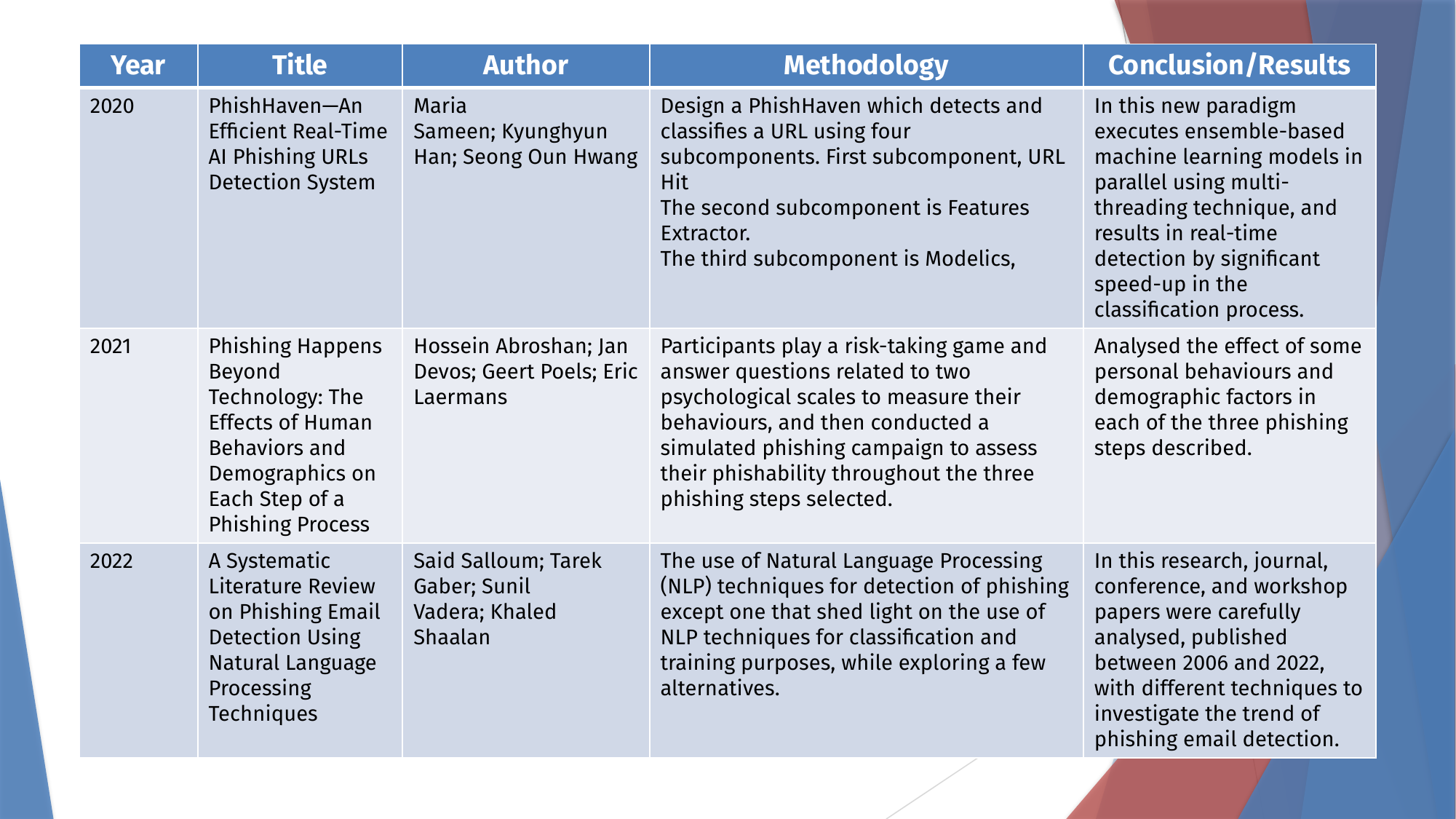

| Year | Title | Author | Methodology | Conclusion/Results |
| --- | --- | --- | --- | --- |
| 2020 | PhishHaven—An Efficient Real-Time AI Phishing URLs Detection System | Maria Sameen; Kyunghyun Han; Seong Oun Hwang | Design a PhishHaven which detects and classifies a URL using four subcomponents. First subcomponent, URL Hit The second subcomponent is Features Extractor. The third subcomponent is Modelics, | In this new paradigm executes ensemble-based machine learning models in parallel using multi-threading technique, and results in real-time detection by significant speed-up in the classification process. |
| 2021 | Phishing Happens Beyond Technology: The Effects of Human Behaviors and Demographics on Each Step of a Phishing Process | Hossein Abroshan; Jan Devos; Geert Poels; Eric Laermans | Participants play a risk-taking game and answer questions related to two psychological scales to measure their behaviours, and then conducted a simulated phishing campaign to assess their phishability throughout the three phishing steps selected. | Analysed the effect of some personal behaviours and demographic factors in each of the three phishing steps described. |
| 2022 | A Systematic Literature Review on Phishing Email Detection Using Natural Language Processing Techniques | Said Salloum; Tarek Gaber; Sunil Vadera; Khaled Shaalan | The use of Natural Language Processing (NLP) techniques for detection of phishing except one that shed light on the use of NLP techniques for classification and training purposes, while exploring a few alternatives. | In this research, journal, conference, and workshop papers were carefully analysed, published between 2006 and 2022, with different techniques to investigate the trend of phishing email detection. |
|  |  |
| --- | --- |